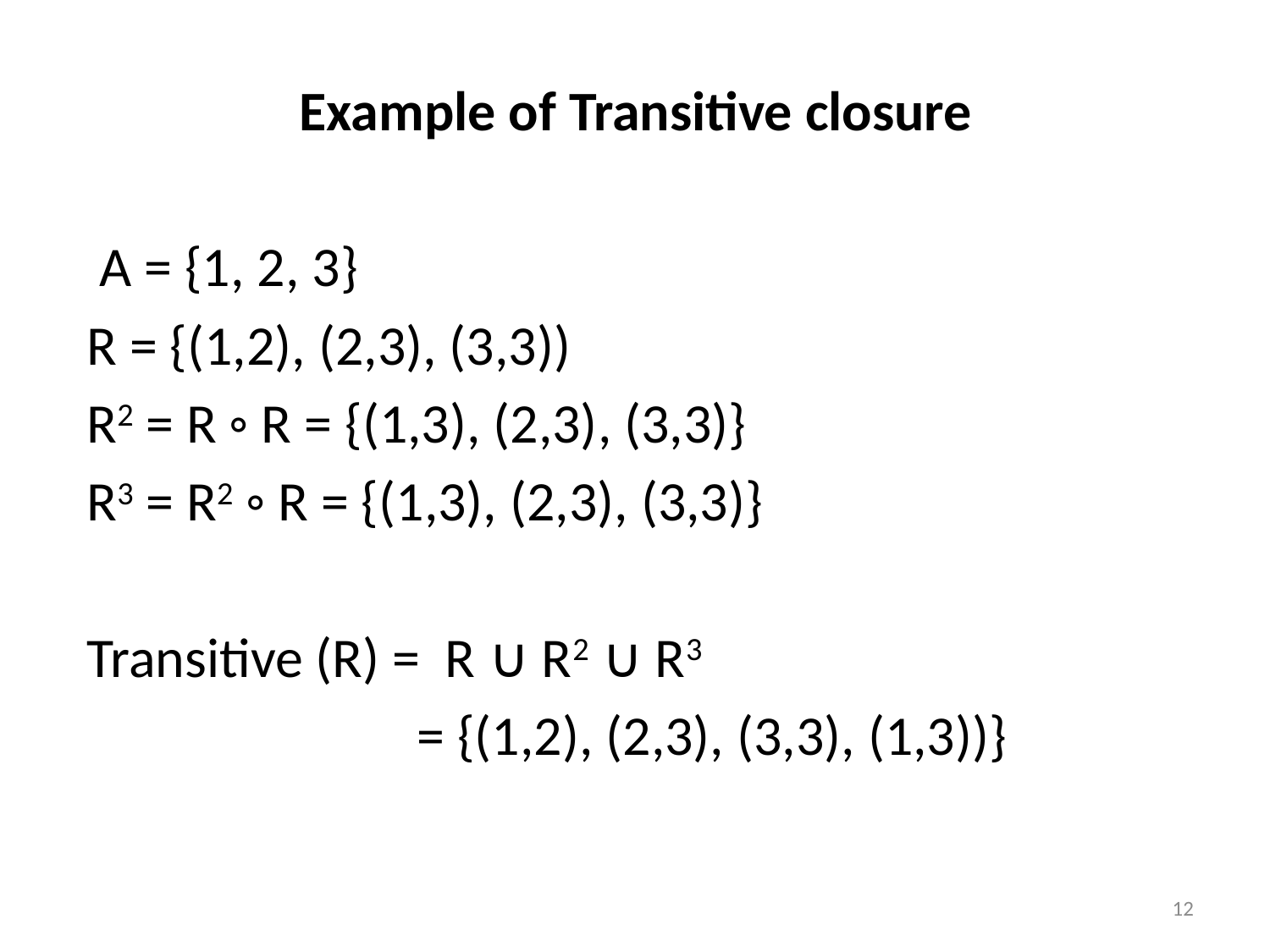

Example of Transitive closure

 A = {1, 2, 3}
R = {(1,2), (2,3), (3,3))
R2 = R ◦ R = {(1,3), (2,3), (3,3)}
R3 = R2 ◦ R = {(1,3), (2,3), (3,3)}

Transitive (R) =  R ∪ R2 ∪ R3
                          = {(1,2), (2,3), (3,3), (1,3))}

12